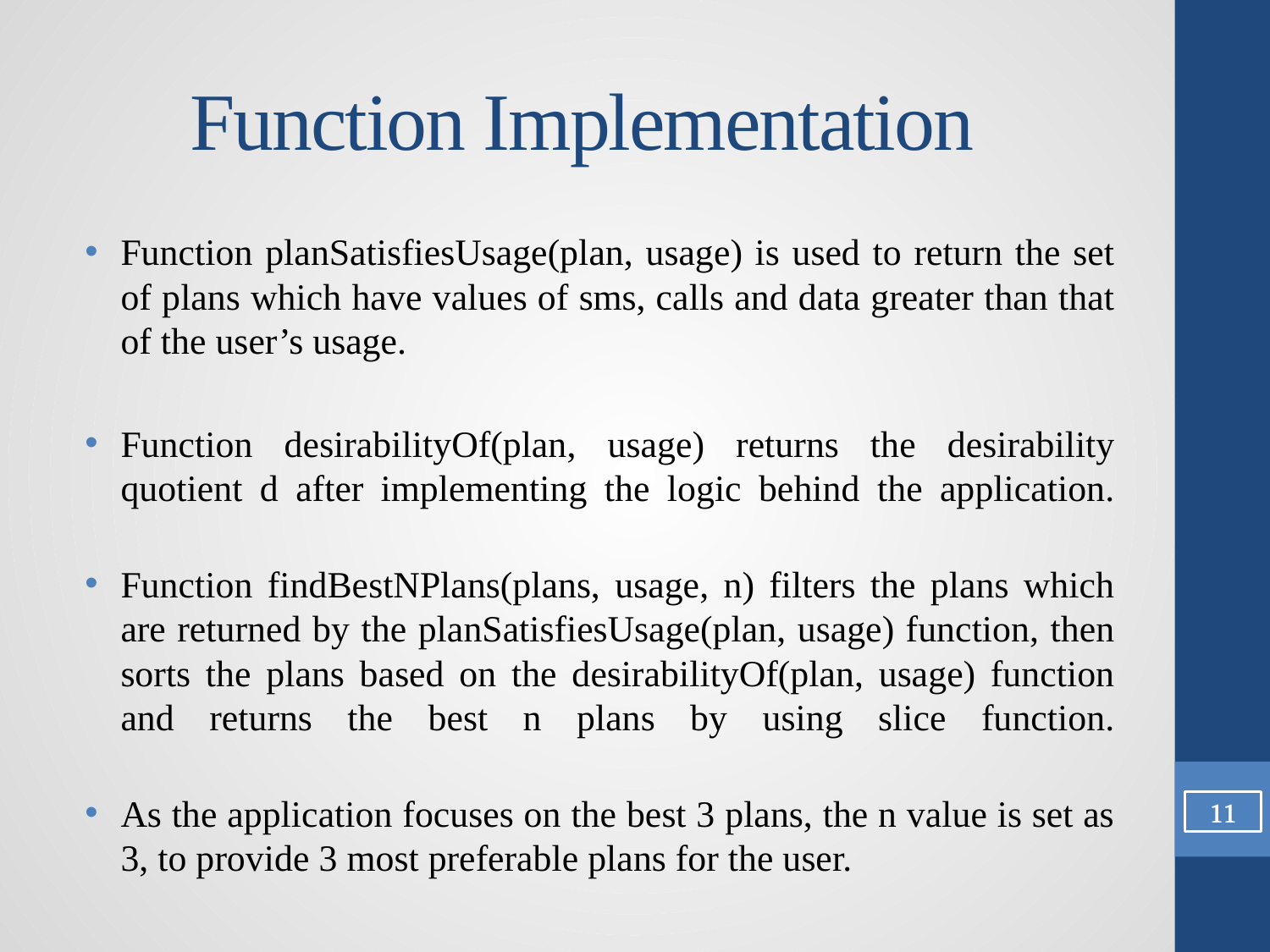

# Function Implementation
Function planSatisfiesUsage(plan, usage) is used to return the set of plans which have values of sms, calls and data greater than that of the user’s usage.

Function desirabilityOf(plan, usage) returns the desirability quotient d after implementing the logic behind the application.
Function findBestNPlans(plans, usage, n) filters the plans which are returned by the planSatisfiesUsage(plan, usage) function, then sorts the plans based on the desirabilityOf(plan, usage) function and returns the best n plans by using slice function.
As the application focuses on the best 3 plans, the n value is set as 3, to provide 3 most preferable plans for the user.
11